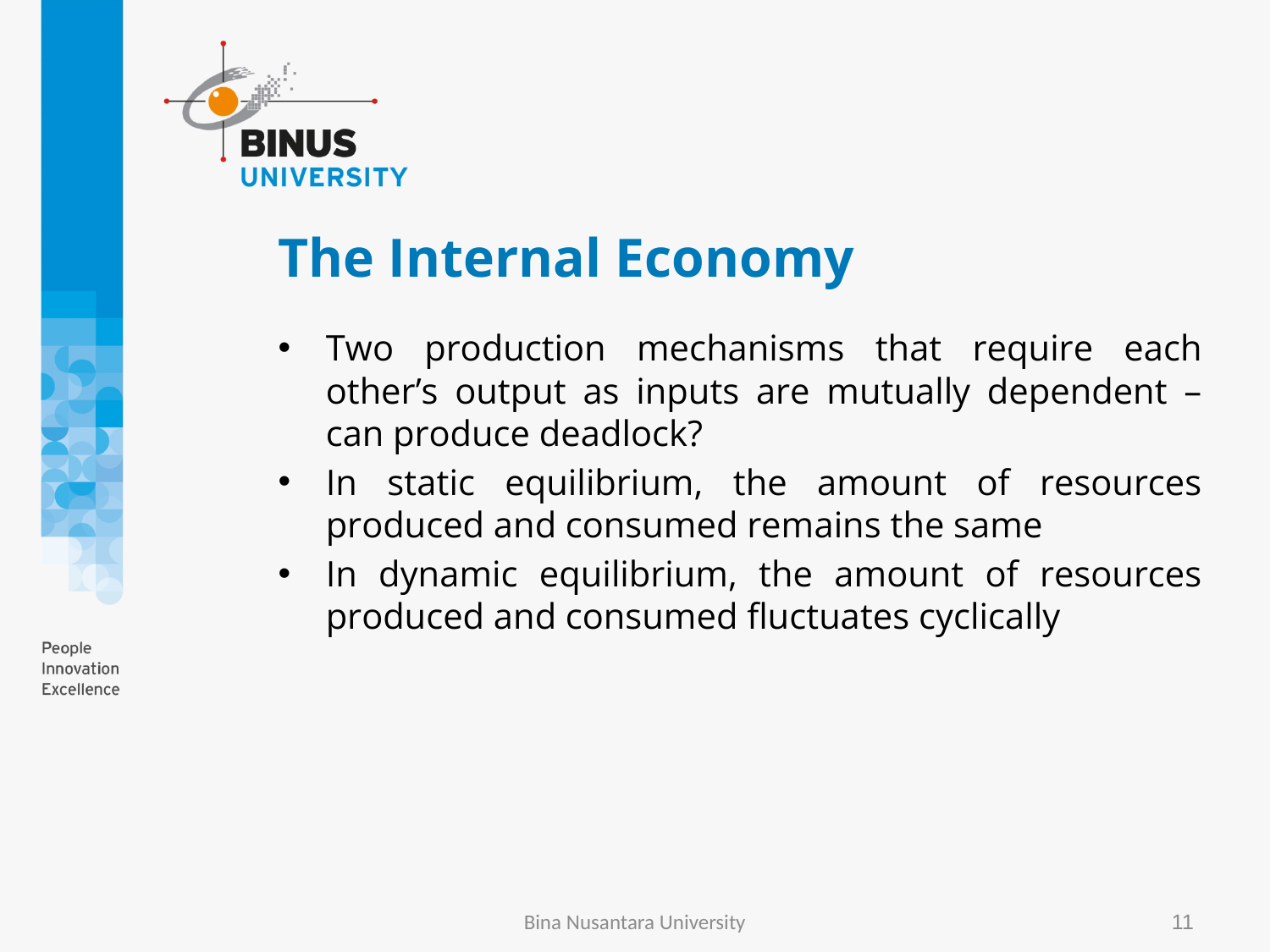

# The Internal Economy
Two production mechanisms that require each other’s output as inputs are mutually dependent – can produce deadlock?
In static equilibrium, the amount of resources produced and consumed remains the same
In dynamic equilibrium, the amount of resources produced and consumed fluctuates cyclically

Bina Nusantara University
11